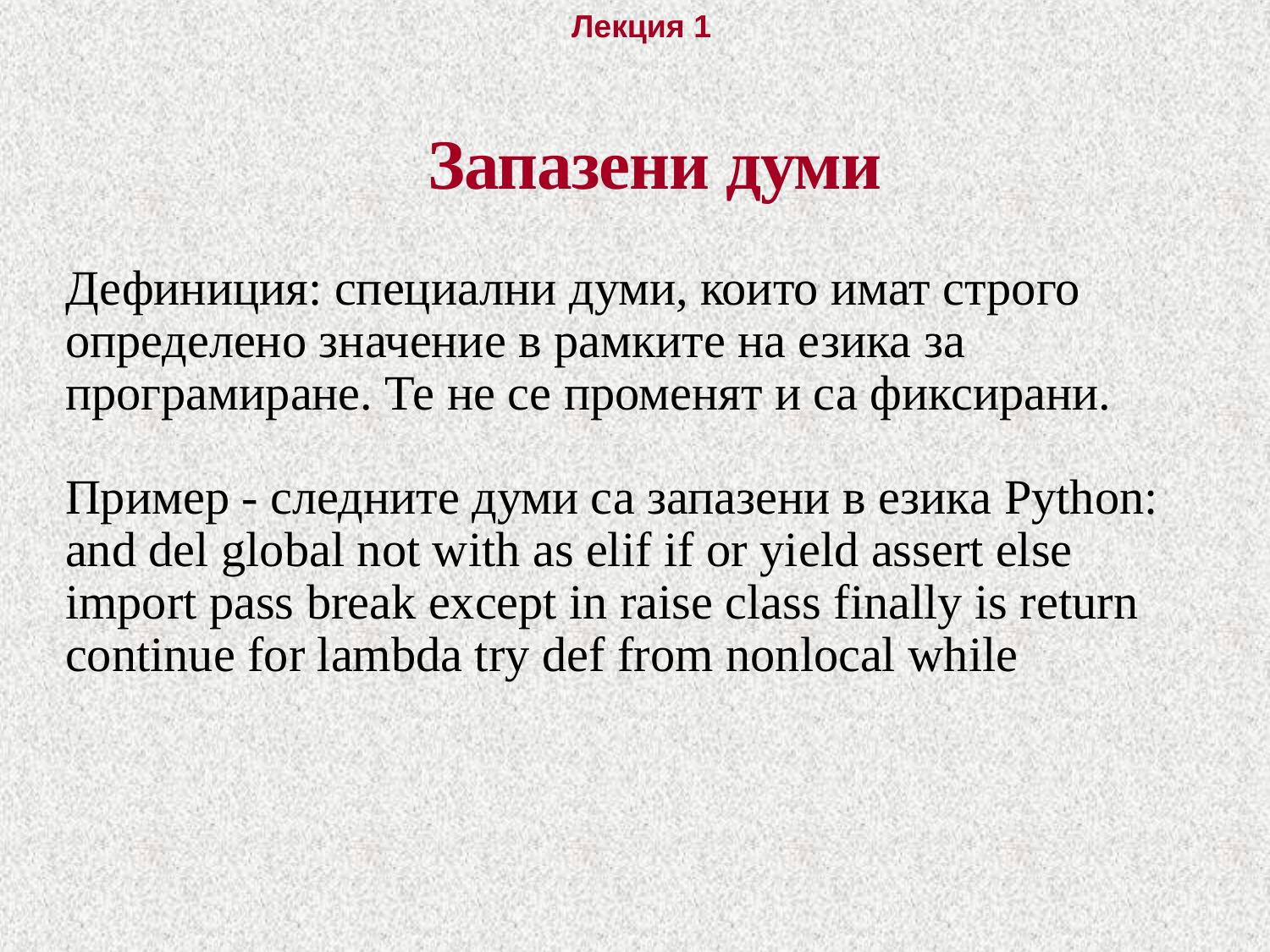

# Запазени думи
Дефиниция: специални думи, които имат строго определено значение в рамките на езика за програмиране. Те не се променят и са фиксирани.

Пример - следните думи са запазени в езика Python:
and del global not with as elif if or yield assert else import pass break except in raise class finally is return continue for lambda try def from nonlocal while